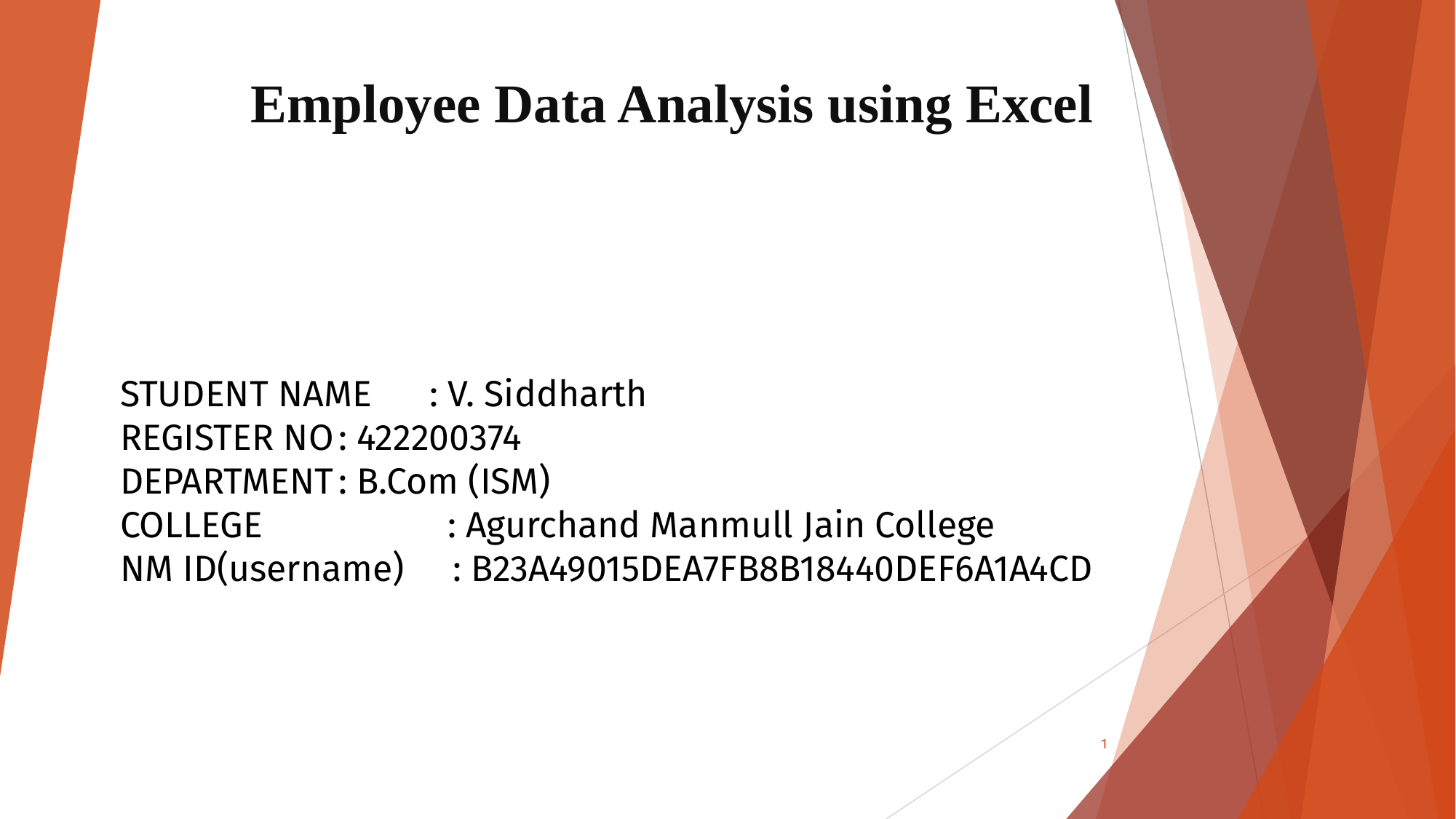

# Employee Data Analysis using Excel
STUDENT NAME      : V. Siddharth
REGISTER NO	: 422200374
DEPARTMENT	: B.Com (ISM)
COLLEGE		: Agurchand Manmull Jain College
NM ID(username)     : B23A49015DEA7FB8B18440DEF6A1A4CD
1